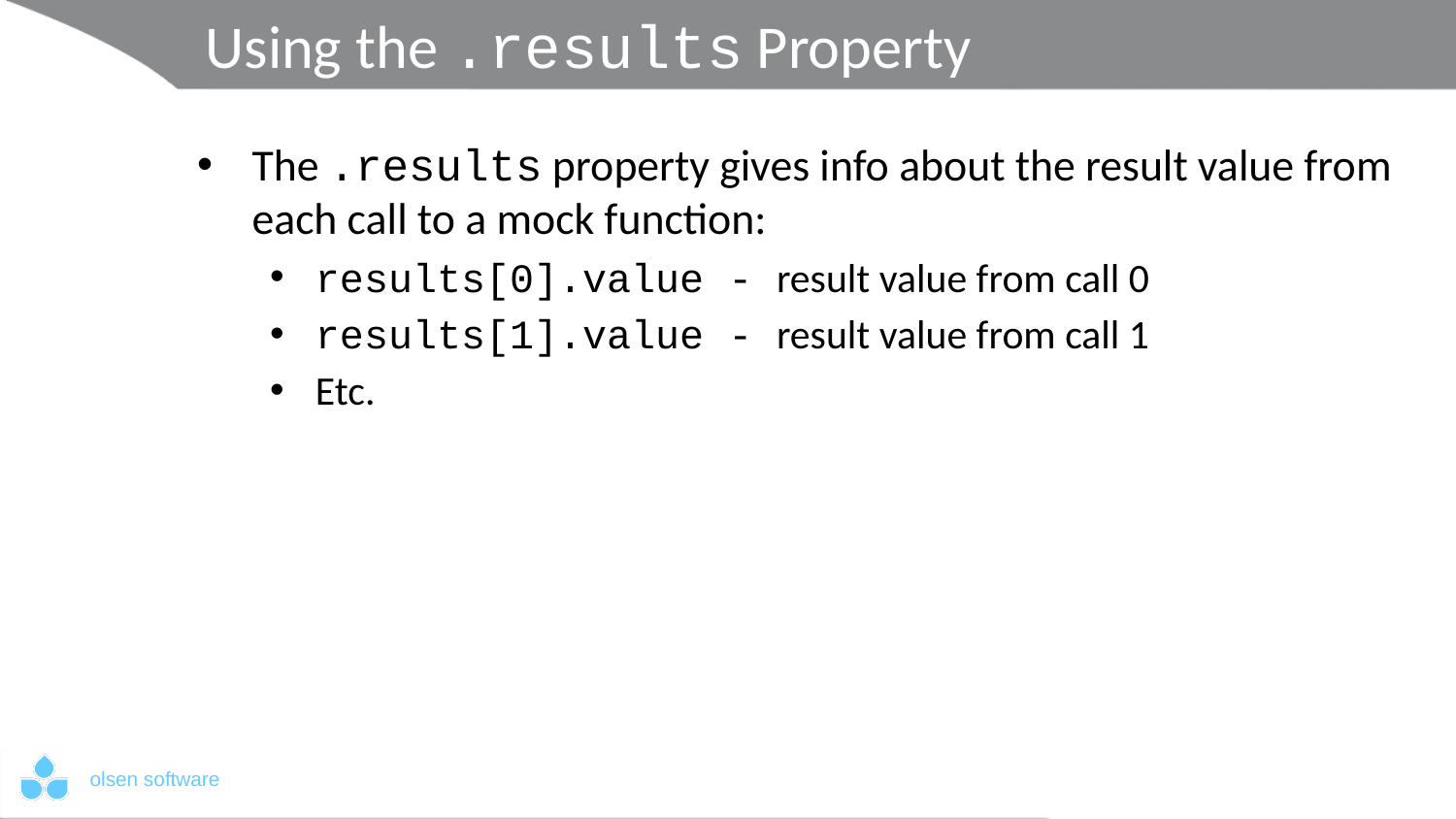

# Using the .results Property
The .results property gives info about the result value from each call to a mock function:
results[0].value - result value from call 0
results[1].value - result value from call 1
Etc.